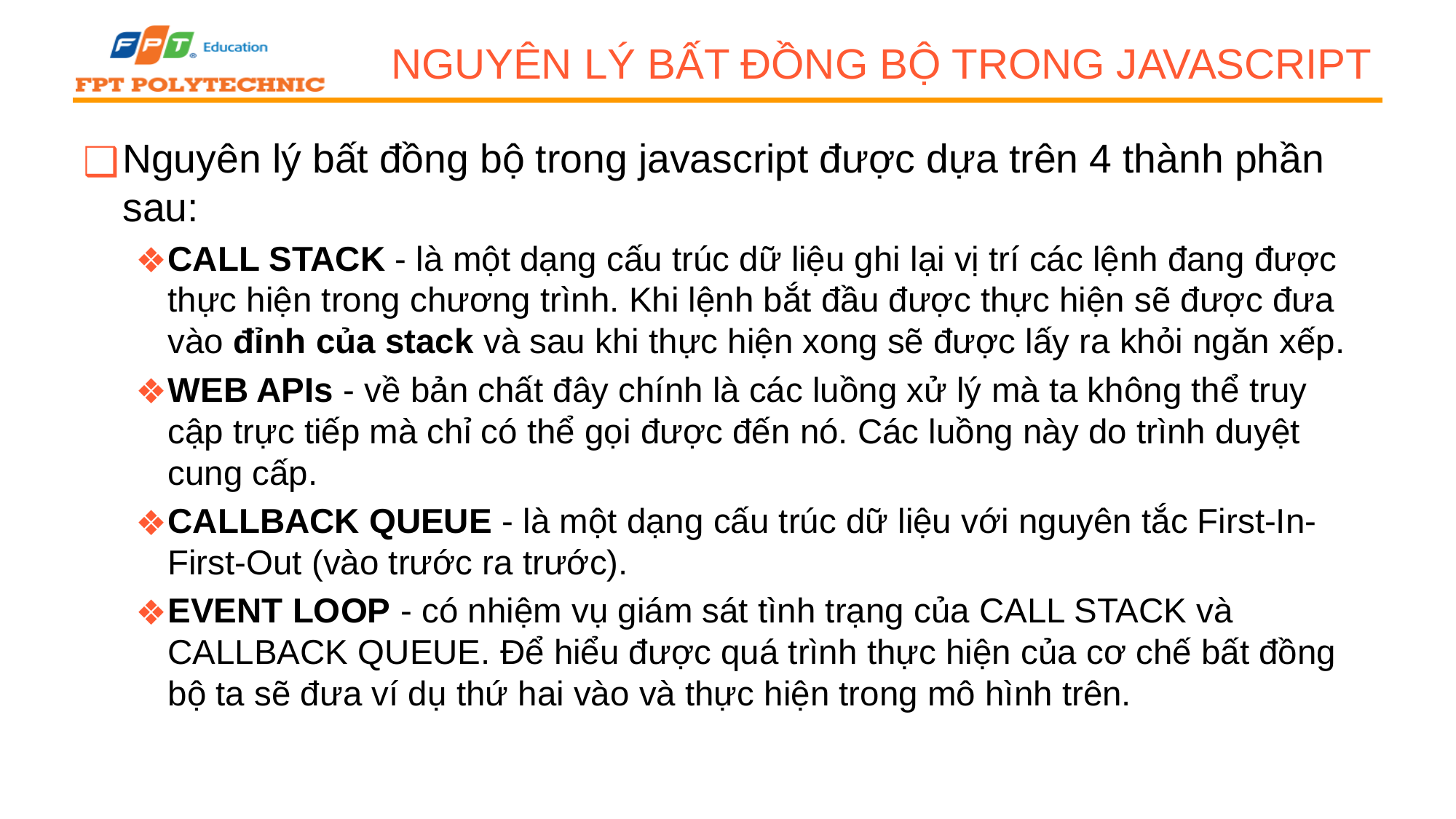

# Nguyên lý bất đồng bộ trong javascript
Nguyên lý bất đồng bộ trong javascript được dựa trên 4 thành phần sau:
CALL STACK - là một dạng cấu trúc dữ liệu ghi lại vị trí các lệnh đang được thực hiện trong chương trình. Khi lệnh bắt đầu được thực hiện sẽ được đưa vào đỉnh của stack và sau khi thực hiện xong sẽ được lấy ra khỏi ngăn xếp.
WEB APIs - về bản chất đây chính là các luồng xử lý mà ta không thể truy cập trực tiếp mà chỉ có thể gọi được đến nó. Các luồng này do trình duyệt cung cấp.
CALLBACK QUEUE - là một dạng cấu trúc dữ liệu với nguyên tắc First-In-First-Out (vào trước ra trước).
EVENT LOOP - có nhiệm vụ giám sát tình trạng của CALL STACK và CALLBACK QUEUE. Để hiểu được quá trình thực hiện của cơ chế bất đồng bộ ta sẽ đưa ví dụ thứ hai vào và thực hiện trong mô hình trên.